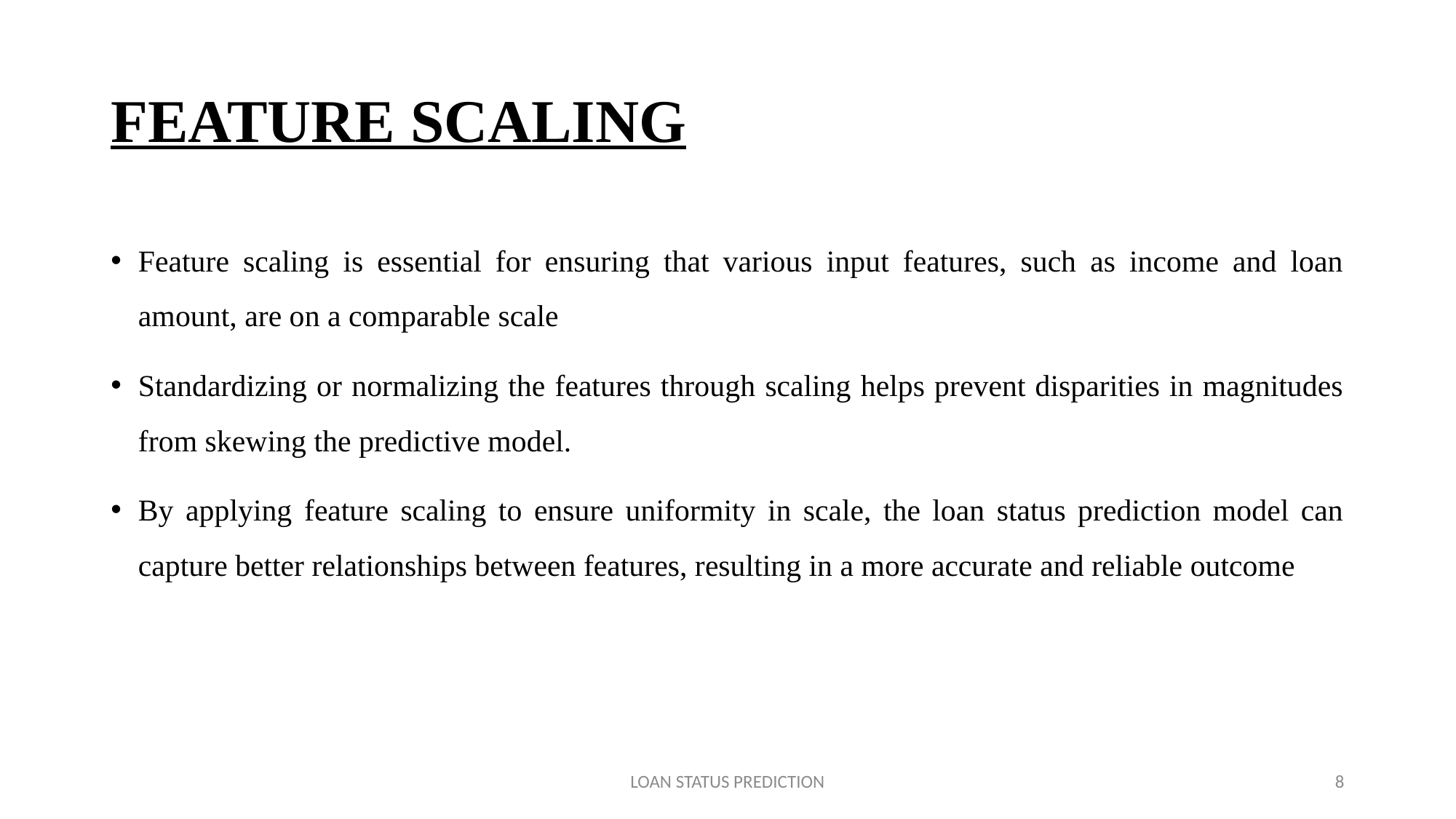

# FEATURE SCALING
Feature scaling is essential for ensuring that various input features, such as income and loan amount, are on a comparable scale
Standardizing or normalizing the features through scaling helps prevent disparities in magnitudes from skewing the predictive model.
By applying feature scaling to ensure uniformity in scale, the loan status prediction model can capture better relationships between features, resulting in a more accurate and reliable outcome
LOAN STATUS PREDICTION
8